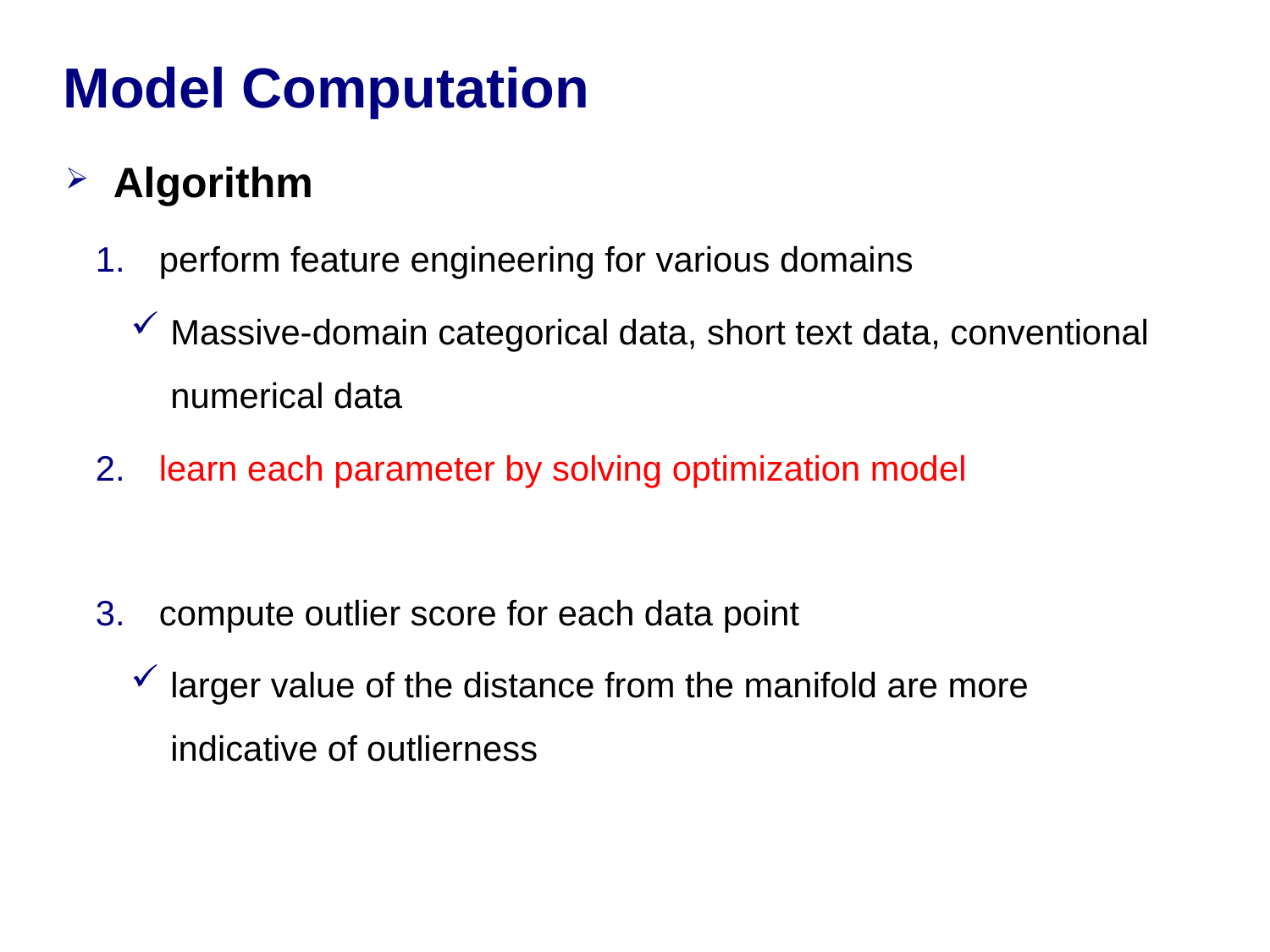

# Model Computation
Algorithm
perform feature engineering for various domains
Massive-domain categorical data, short text data, conventional numerical data
learn each parameter by solving optimization model

compute outlier score for each data point
larger value of the distance from the manifold are more indicative of outlierness